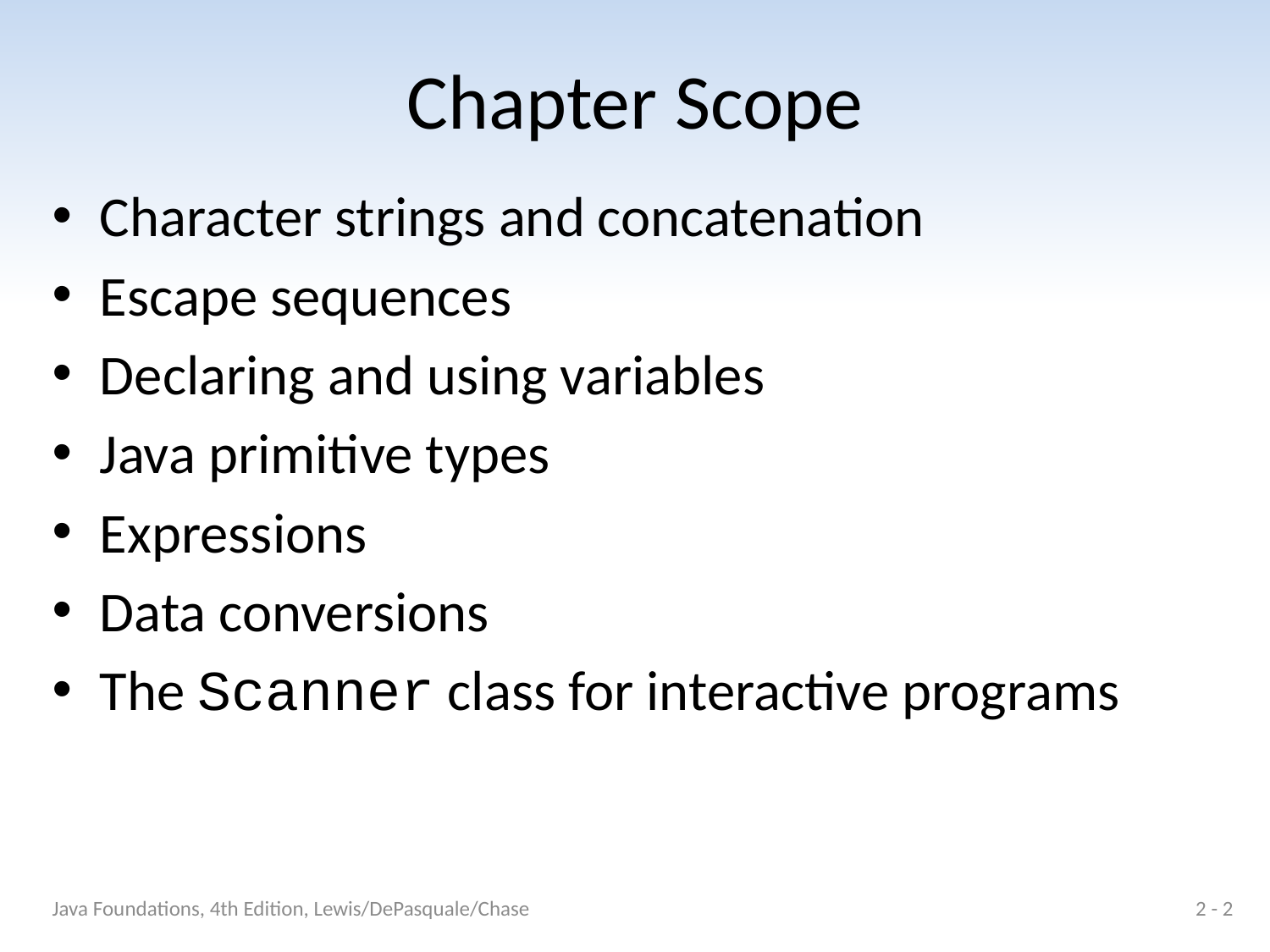

# Chapter Scope
Character strings and concatenation
Escape sequences
Declaring and using variables
Java primitive types
Expressions
Data conversions
The Scanner class for interactive programs
Java Foundations, 4th Edition, Lewis/DePasquale/Chase
2 - 2